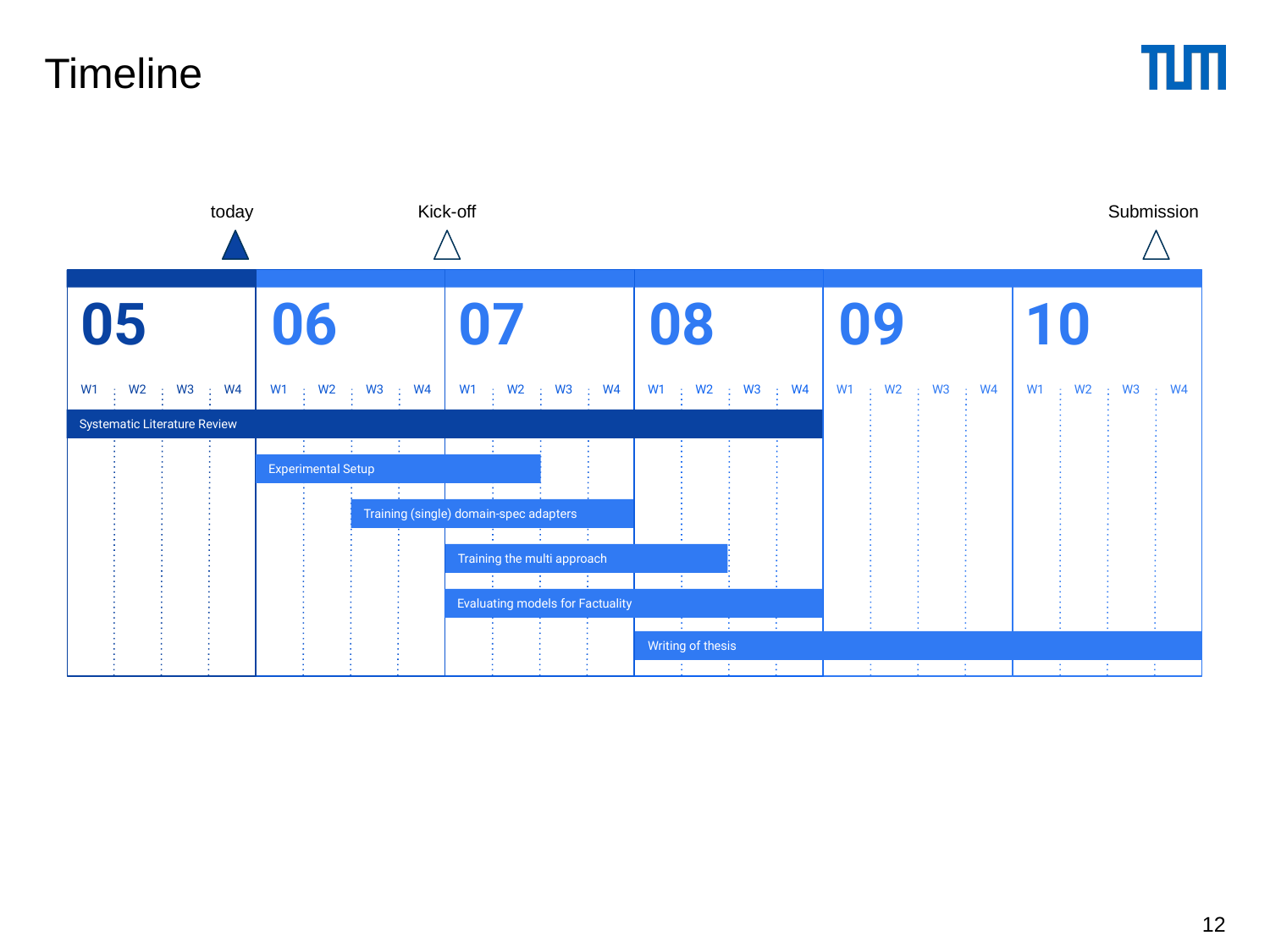

# Timeline
today
Kick-off
Submission

05
W1
W2
W3
W4

W1
W2
W3
W4

W1
W2
W3
W4

W1
W2
W3
W4

W1
W2
W3
W4

W1
W2
W3
W4
06
07
08
09
10
Systematic Literature Review
Experimental Setup
Training (single) domain-spec adapters
Training the multi approach
Evaluating models for Factuality
Writing of thesis
12